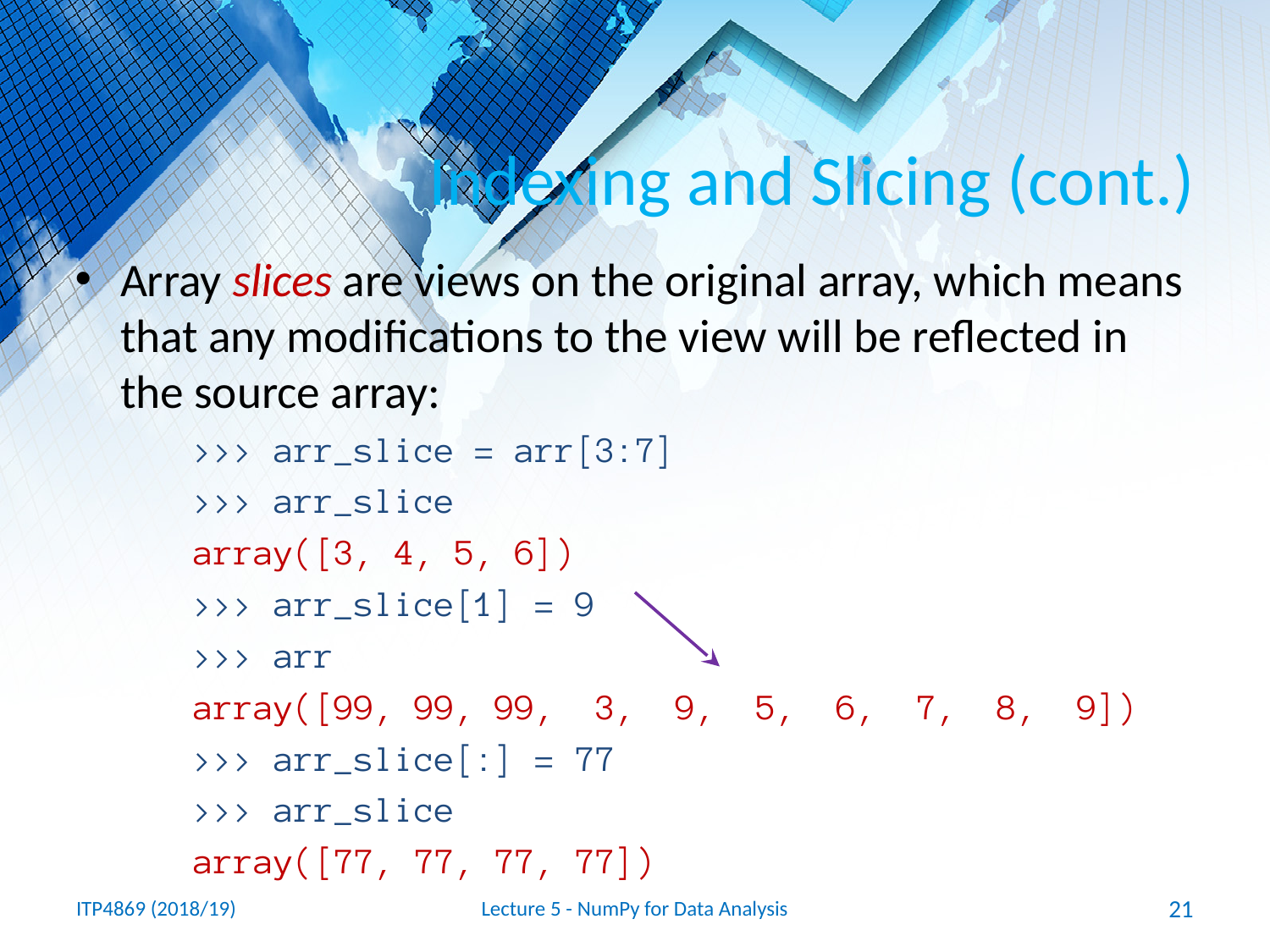

# Indexing and Slicing (cont.)
Array slices are views on the original array, which means that any modifications to the view will be reflected in the source array:
>>> arr_slice = arr[3:7]
>>> arr_slice
array([3, 4, 5, 6])
>>> arr_slice[1] = 9
>>> arr
array([99, 99, 99,  3,  9,  5,  6,  7,  8,  9])
>>> arr_slice[:] = 77
>>> arr_slice
array([77, 77, 77, 77])
ITP4869 (2018/19)
Lecture 5 - NumPy for Data Analysis
21